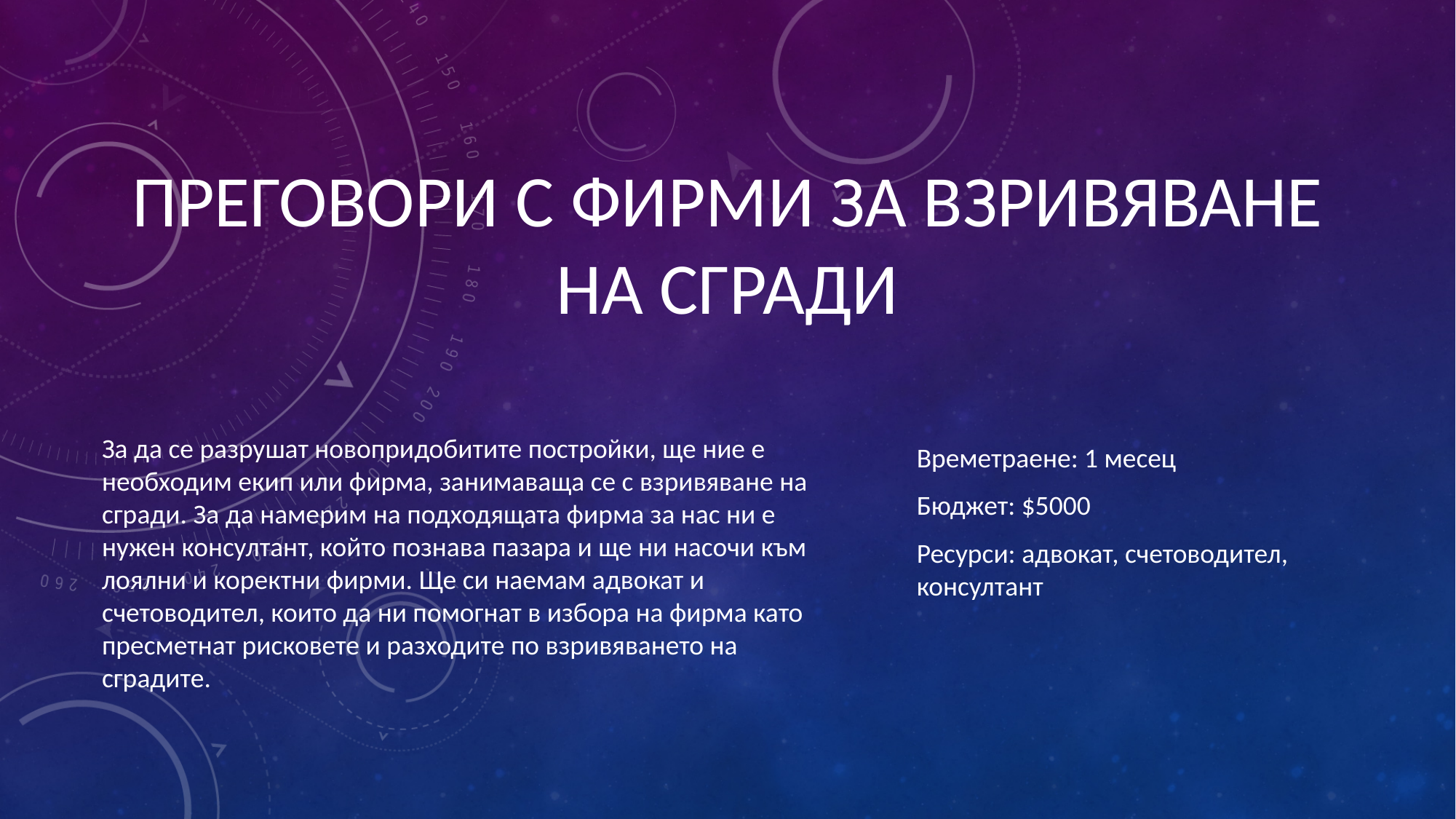

# Преговори с фирми за взривяване на сгради
За да се разрушат новопридобитите постройки, ще ние е необходим екип или фирма, занимаваща се с взривяване на сгради. За да намерим на подходящата фирма за нас ни е нужен консултант, който познава пазара и ще ни насочи към лоялни и коректни фирми. Ще си наемам адвокат и счетоводител, които да ни помогнат в избора на фирма като пресметнат рисковете и разходите по взривяването на сградите.
Времетраене: 1 месец
Бюджет: $5000
Ресурси: адвокат, счетоводител, консултант